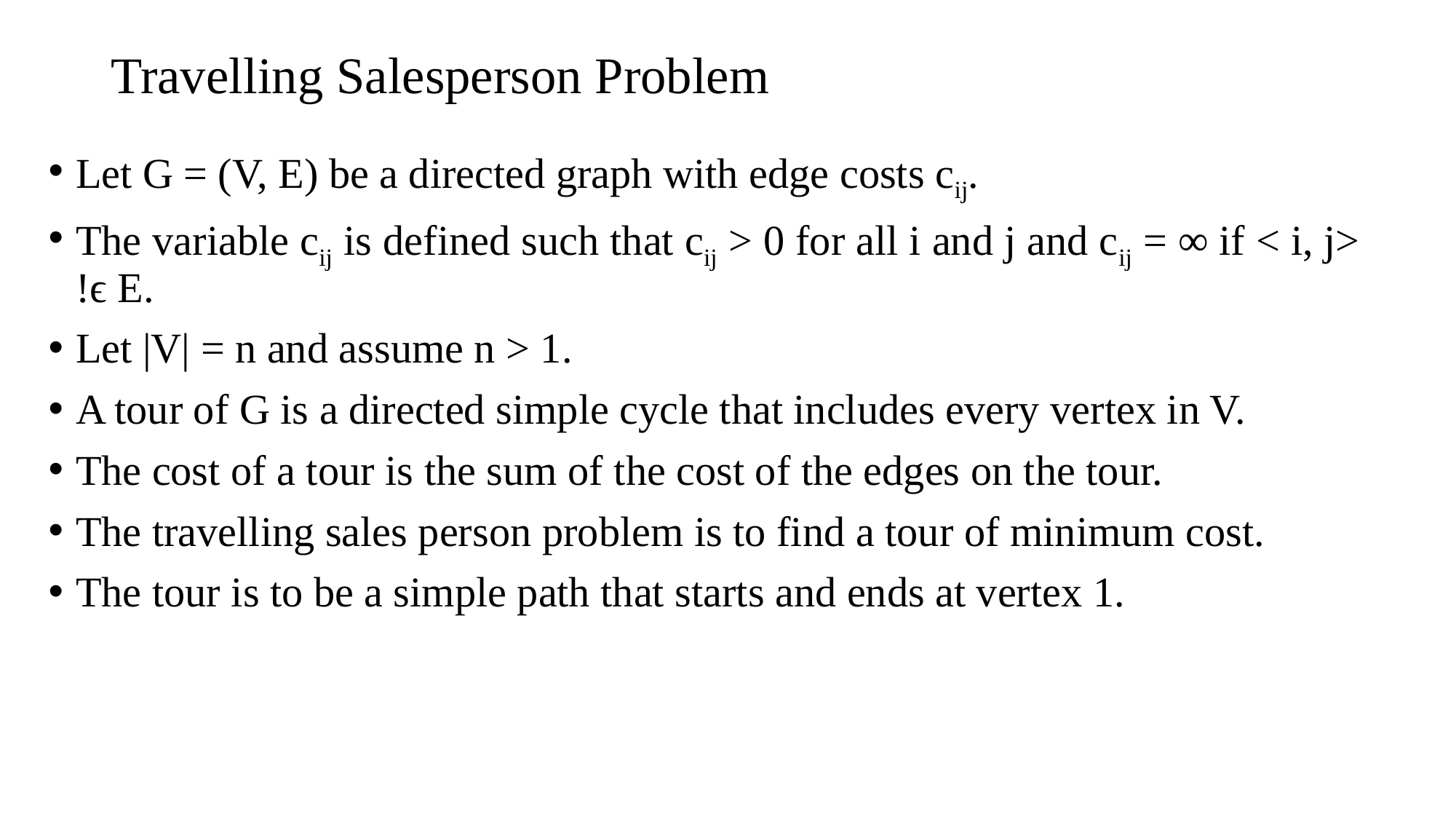

# Travelling Salesperson Problem
Let G = (V, E) be a directed graph with edge costs cij.
The variable cij is defined such that cij > 0 for all i and j and cij = ∞ if < i, j> !ϵ E.
Let |V| = n and assume n > 1.
A tour of G is a directed simple cycle that includes every vertex in V.
The cost of a tour is the sum of the cost of the edges on the tour.
The travelling sales person problem is to find a tour of minimum cost.
The tour is to be a simple path that starts and ends at vertex 1.